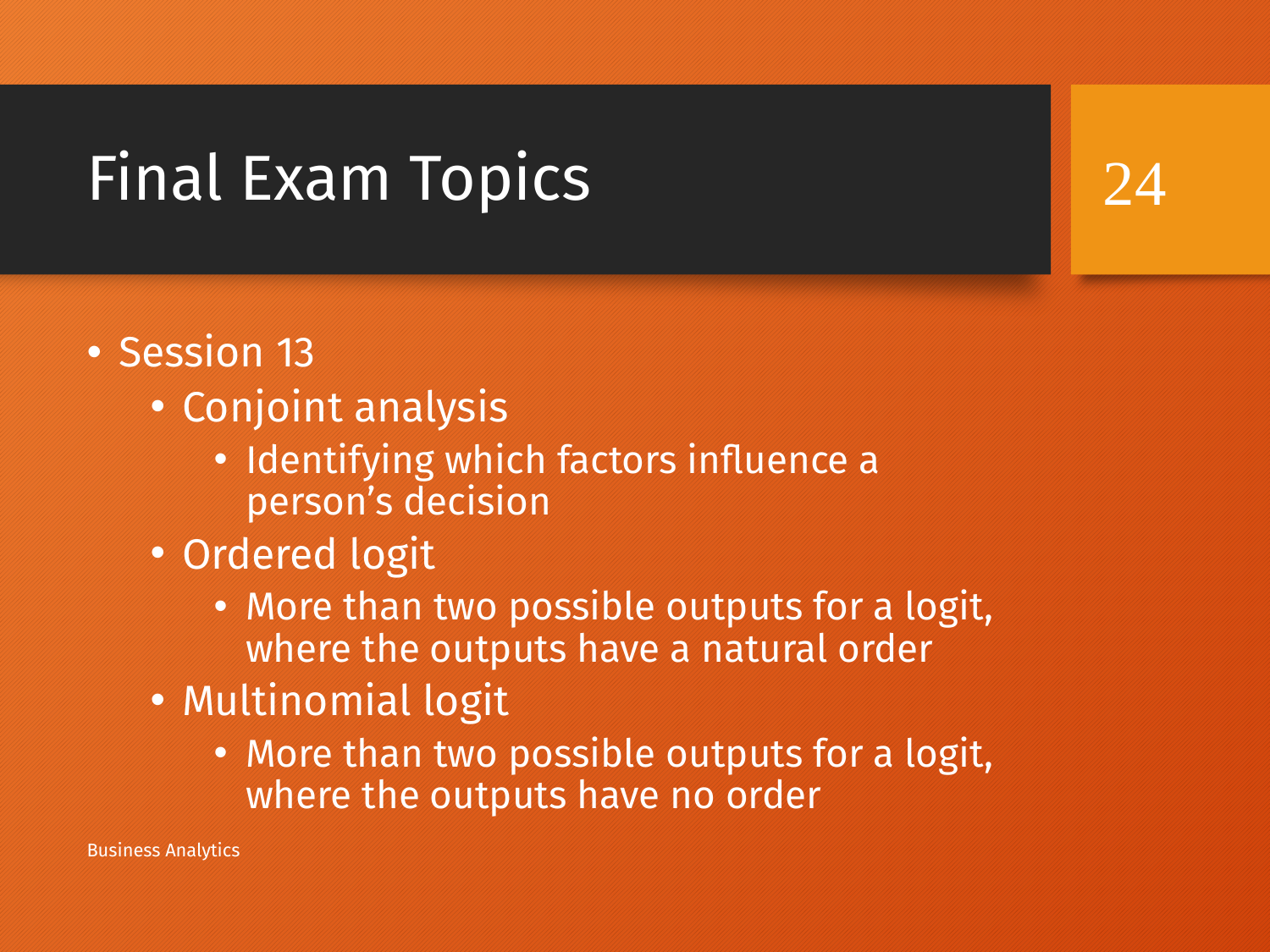

# Final Exam Topics
24
Session 13
Conjoint analysis
Identifying which factors influence a person’s decision
Ordered logit
More than two possible outputs for a logit, where the outputs have a natural order
Multinomial logit
More than two possible outputs for a logit, where the outputs have no order
Business Analytics